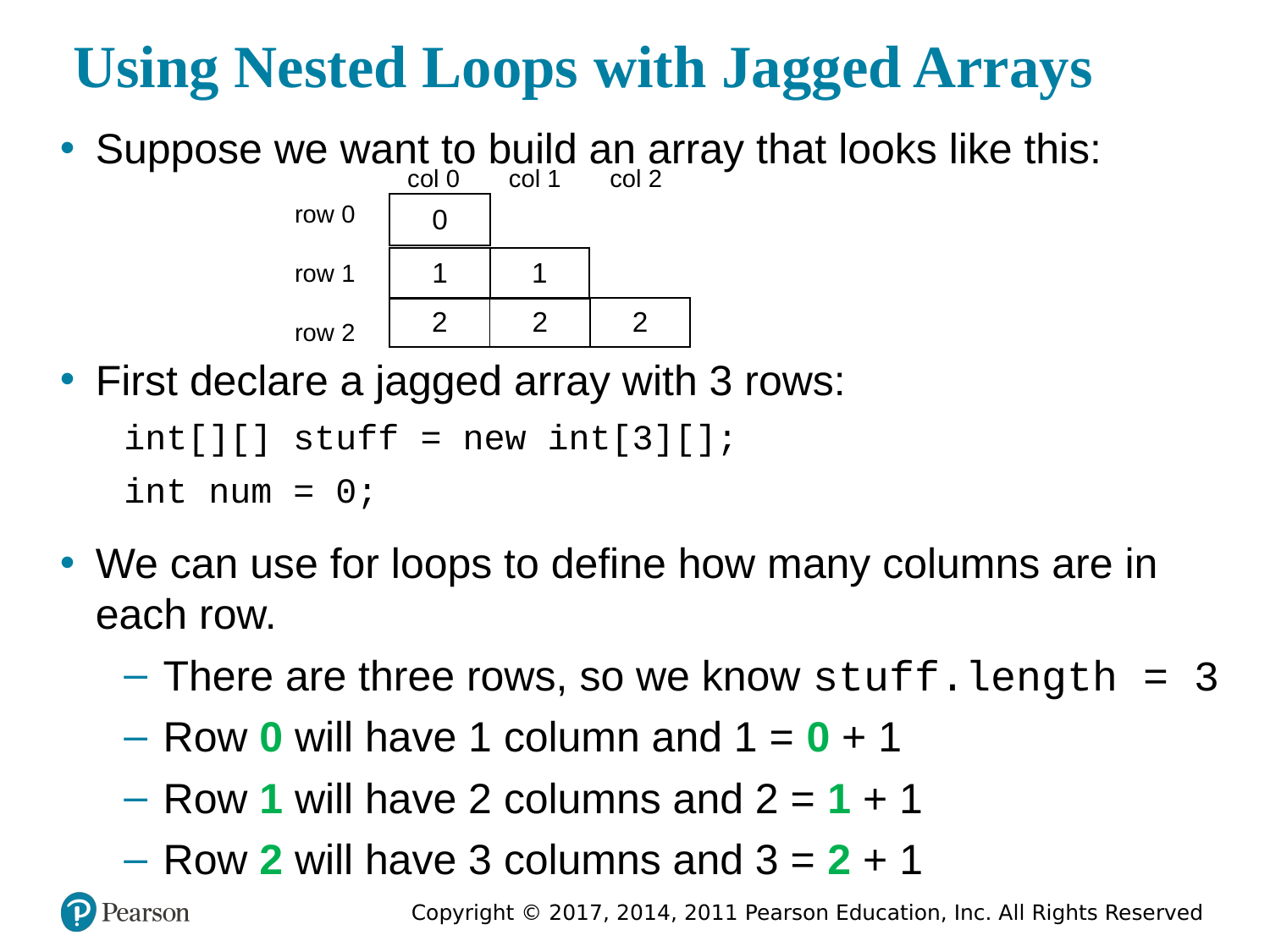

# Using Nested Loops with Jagged Arrays
Suppose we want to build an array that looks like this:

First declare a jagged array with 3 rows:
int[][] stuff = new int[3][];
int num = 0;
We can use for loops to define how many columns are in each row.
There are three rows, so we know stuff.length = 3
Row 0 will have 1 column and 1 = 0 + 1
Row 1 will have 2 columns and 2 = 1 + 1
Row 2 will have 3 columns and 3 = 2 + 1

 col 0       col 1       col 2
row 0

row 1

row 2
| 0 |
| --- |
| 1 | 1 |
| --- | --- |
| 2 | 2 | 2 |
| --- | --- | --- |